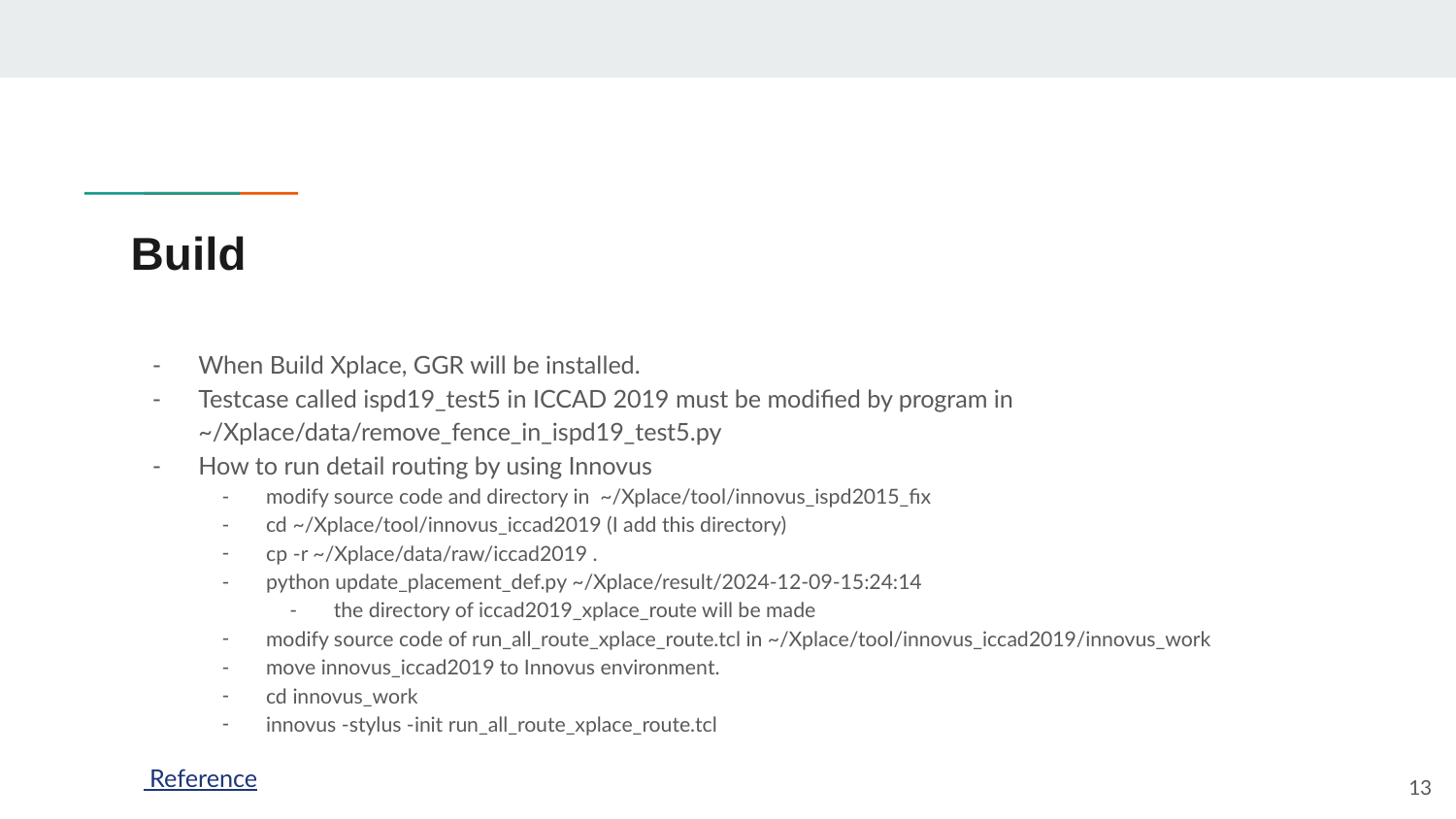

# Build
When Build Xplace, GGR will be installed.
Testcase called ispd19_test5 in ICCAD 2019 must be modified by program in ~/Xplace/data/remove_fence_in_ispd19_test5.py
How to run detail routing by using Innovus
modify source code and directory in  ~/Xplace/tool/innovus_ispd2015_fix
cd ~/Xplace/tool/innovus_iccad2019 (I add this directory)
cp -r ~/Xplace/data/raw/iccad2019 .
python update_placement_def.py ~/Xplace/result/2024-12-09-15:24:14
the directory of iccad2019_xplace_route will be made
modify source code of run_all_route_xplace_route.tcl in ~/Xplace/tool/innovus_iccad2019/innovus_work
move innovus_iccad2019 to Innovus environment.
cd innovus_work
innovus -stylus -init run_all_route_xplace_route.tcl
   Reference
13